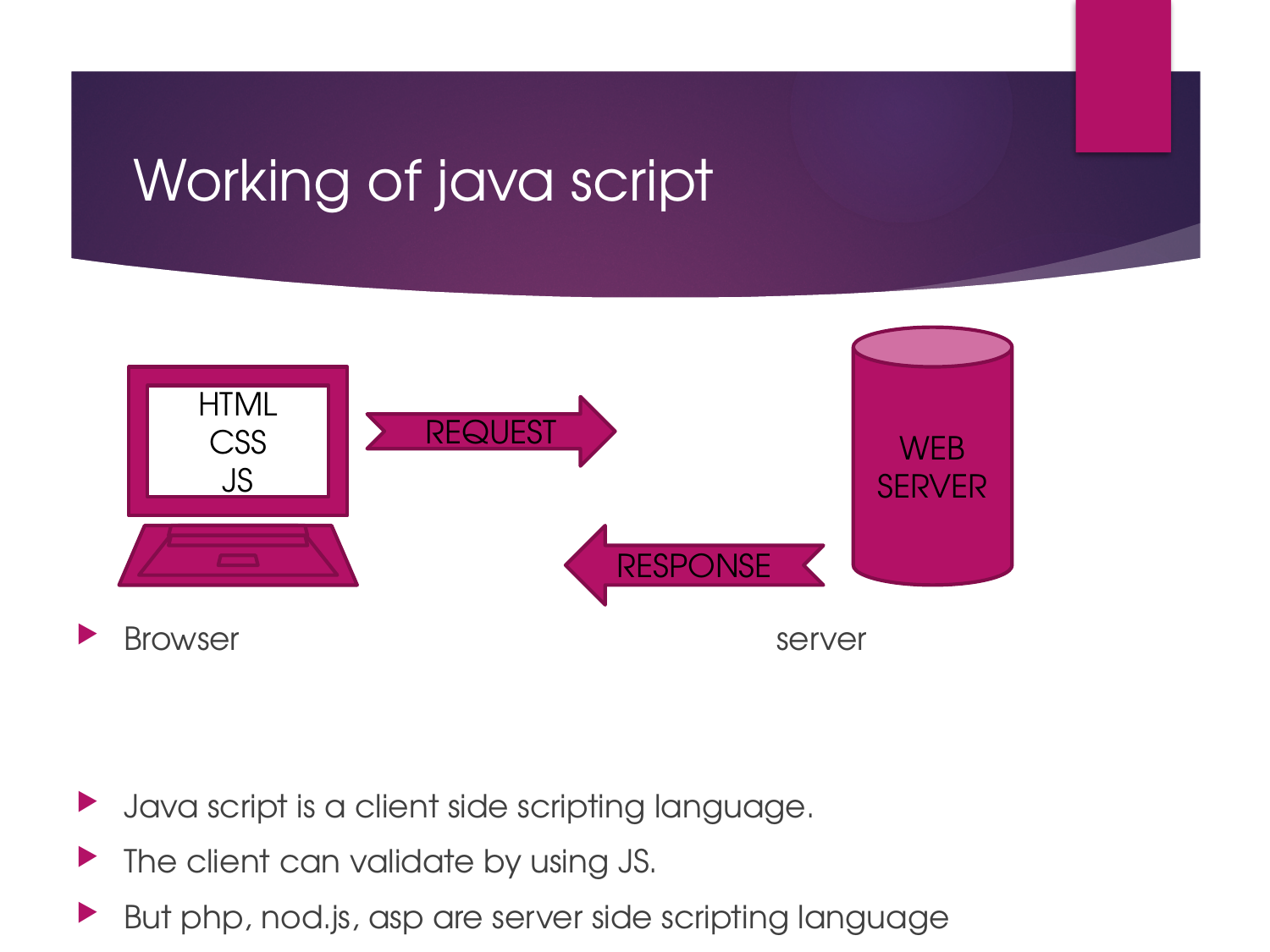

# Working of java script

Browser 					  server

Java script is a client side scripting language.
The client can validate by using JS.
But php, nod.js, asp are server side scripting language
WEB SERVER
HTML
CSS
JS
REQUEST

RESPONSE